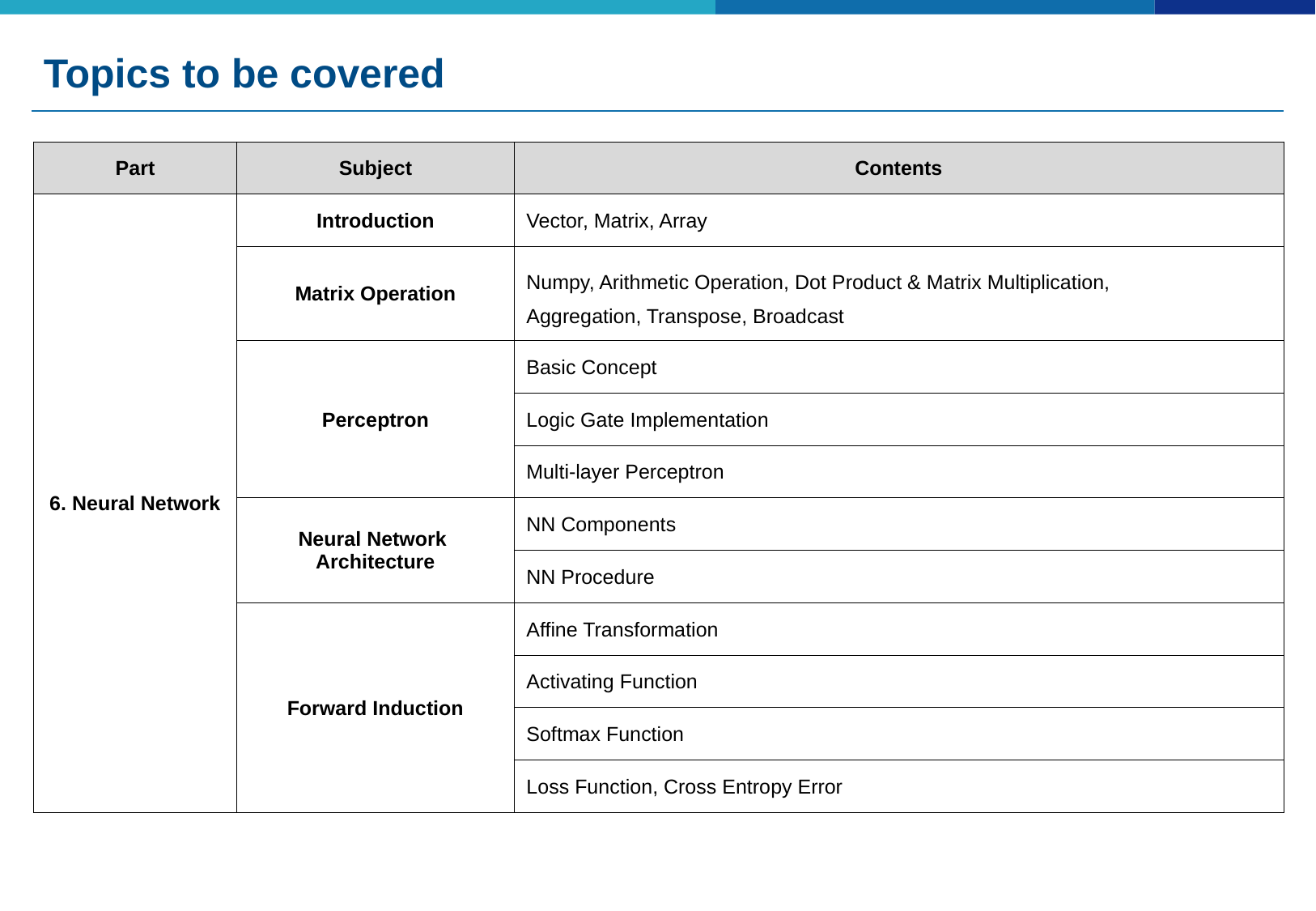

# Topics to be covered
| Part | Subject | Contents |
| --- | --- | --- |
| 6. Neural Network | Introduction | Vector, Matrix, Array |
|  | Matrix Operation | Numpy, Arithmetic Operation, Dot Product & Matrix Multiplication, Aggregation, Transpose, Broadcast |
|  | Perceptron | Basic Concept |
|  |  | Logic Gate Implementation |
|  |  | Multi-layer Perceptron |
|  | Neural Network Architecture | NN Components |
|  |  | NN Procedure |
|  | Forward Induction | Affine Transformation |
|  |  | Activating Function |
|  |  | Softmax Function |
|  |  | Loss Function, Cross Entropy Error |